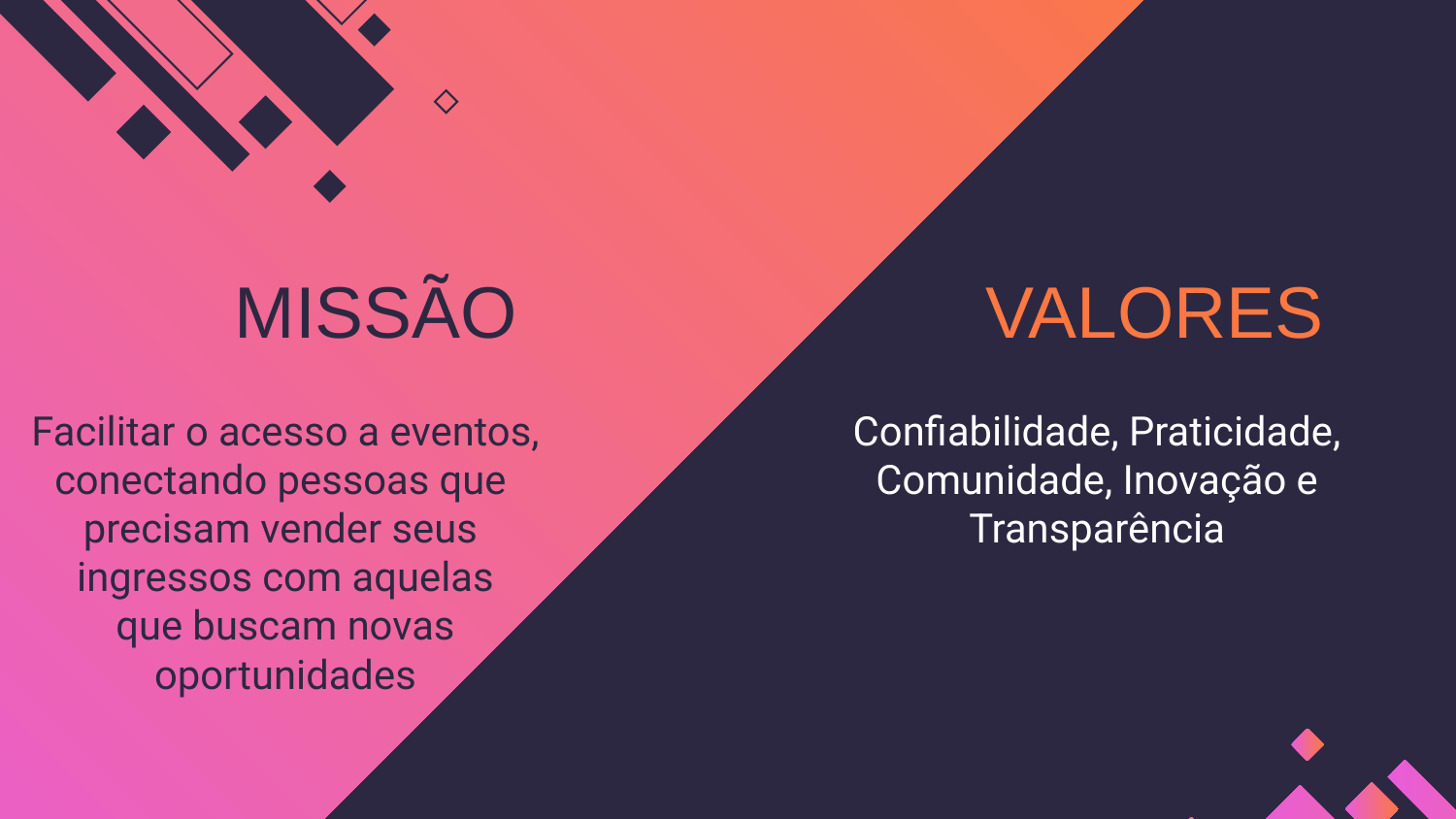

# MISSÃO
VALORES
Facilitar o acesso a eventos, conectando pessoas que
precisam vender seus
ingressos com aquelas
que buscam novas oportunidades
Confiabilidade, Praticidade, Comunidade, Inovação e Transparência